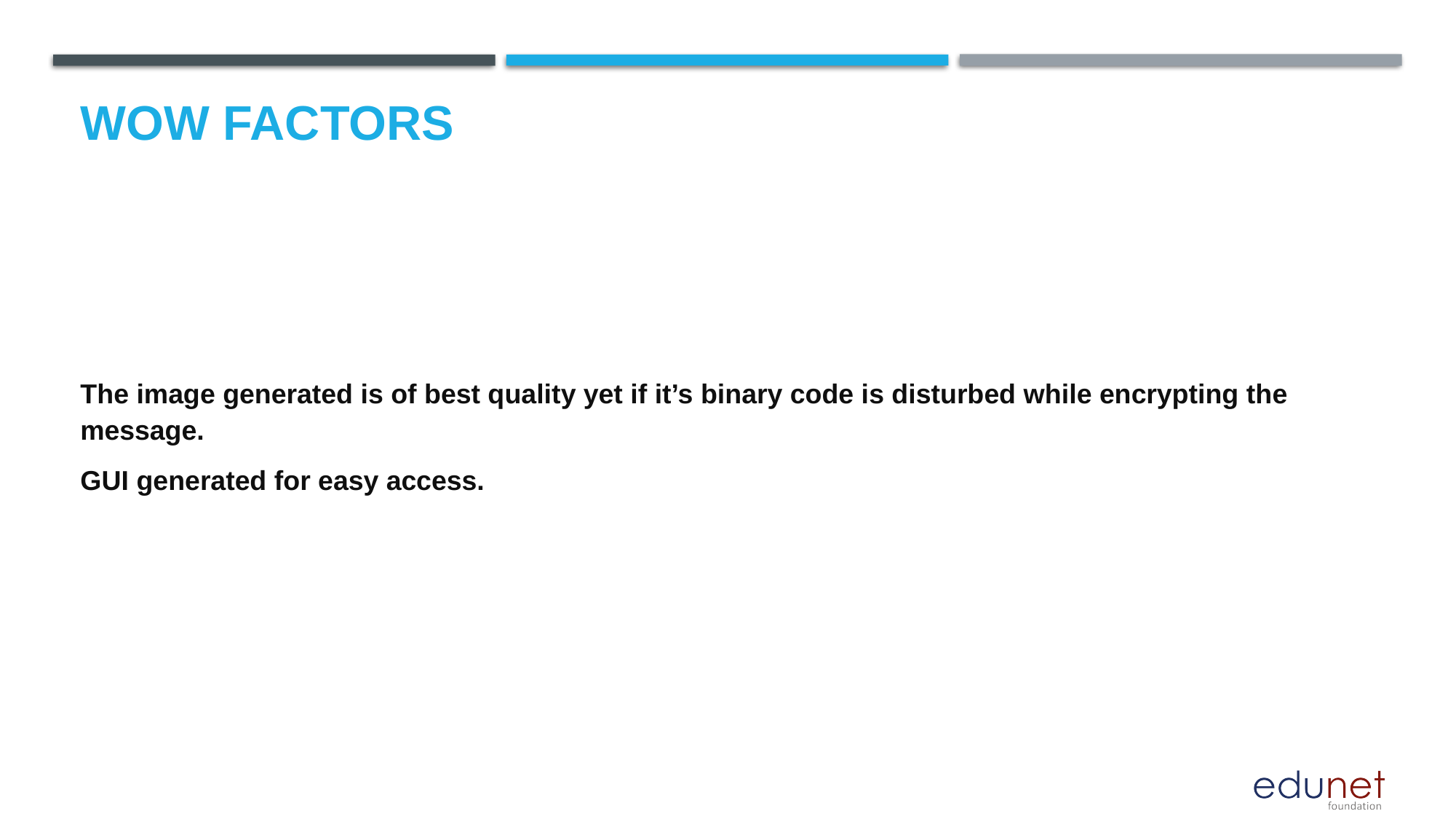

# Wow factors
The image generated is of best quality yet if it’s binary code is disturbed while encrypting the message.
GUI generated for easy access.